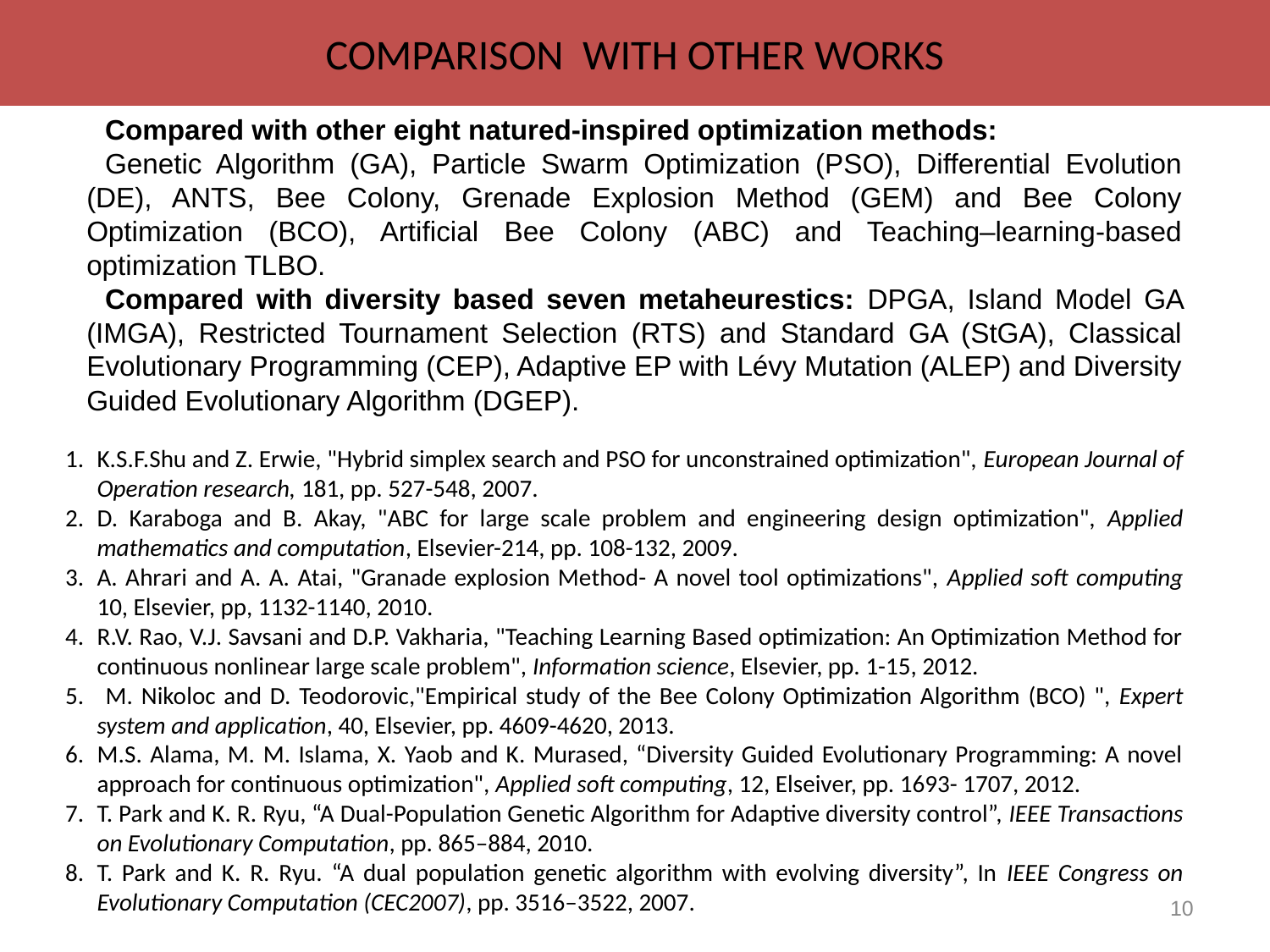

COMPARISON  with other works
Compared with other eight natured-inspired optimization methods:
Genetic Algorithm (GA), Particle Swarm Optimization (PSO), Differential Evolution (DE), ANTS, Bee Colony, Grenade Explosion Method (GEM) and Bee Colony Optimization (BCO), Artificial Bee Colony (ABC) and Teaching–learning-based optimization TLBO.
Compared with diversity based seven metaheurestics: DPGA, Island Model GA (IMGA), Restricted Tournament Selection (RTS) and Standard GA (StGA), Classical Evolutionary Programming (CEP), Adaptive EP with Lévy Mutation (ALEP) and Diversity Guided Evolutionary Algorithm (DGEP).
K.S.F.Shu and Z. Erwie, "Hybrid simplex search and PSO for unconstrained optimization", European Journal of Operation research, 181, pp. 527-548, 2007.
D. Karaboga and B. Akay, "ABC for large scale problem and engineering design optimization", Applied mathematics and computation, Elsevier-214, pp. 108-132, 2009.
A. Ahrari and A. A. Atai, "Granade explosion Method- A novel tool optimizations", Applied soft computing 10, Elsevier, pp, 1132-1140, 2010.
R.V. Rao, V.J. Savsani and D.P. Vakharia, "Teaching Learning Based optimization: An Optimization Method for continuous nonlinear large scale problem", Information science, Elsevier, pp. 1-15, 2012.
 M. Nikoloc and D. Teodorovic,"Empirical study of the Bee Colony Optimization Algorithm (BCO) ", Expert system and application, 40, Elsevier, pp. 4609-4620, 2013.
M.S. Alama, M. M. Islama, X. Yaob and K. Murased, “Diversity Guided Evolutionary Programming: A novel approach for continuous optimization", Applied soft computing, 12, Elseiver, pp. 1693- 1707, 2012.
T. Park and K. R. Ryu, “A Dual-Population Genetic Algorithm for Adaptive diversity control”, IEEE Transactions on Evolutionary Computation, pp. 865–884, 2010.
T. Park and K. R. Ryu. “A dual population genetic algorithm with evolving diversity”, In IEEE Congress on Evolutionary Computation (CEC2007), pp. 3516–3522, 2007.
10